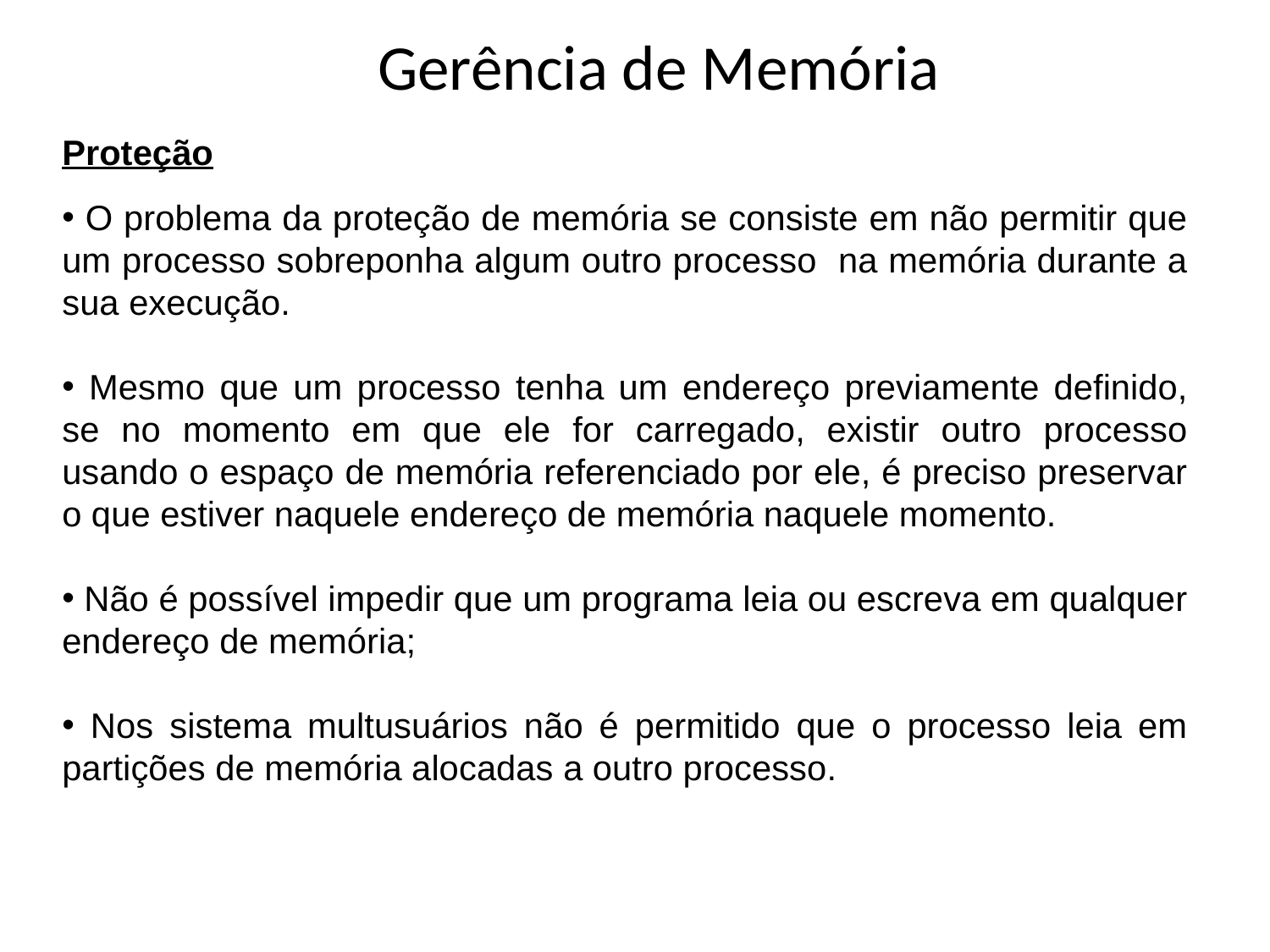

# Gerência de Memória
Proteção

 O problema da proteção de memória se consiste em não permitir que um processo sobreponha algum outro processo  na memória durante a sua execução.

 Mesmo que um processo tenha um endereço previamente definido, se no momento em que ele for carregado, existir outro processo usando o espaço de memória referenciado por ele, é preciso preservar o que estiver naquele endereço de memória naquele momento.

 Não é possível impedir que um programa leia ou escreva em qualquer endereço de memória;

 Nos sistema multusuários não é permitido que o processo leia em partições de memória alocadas a outro processo.